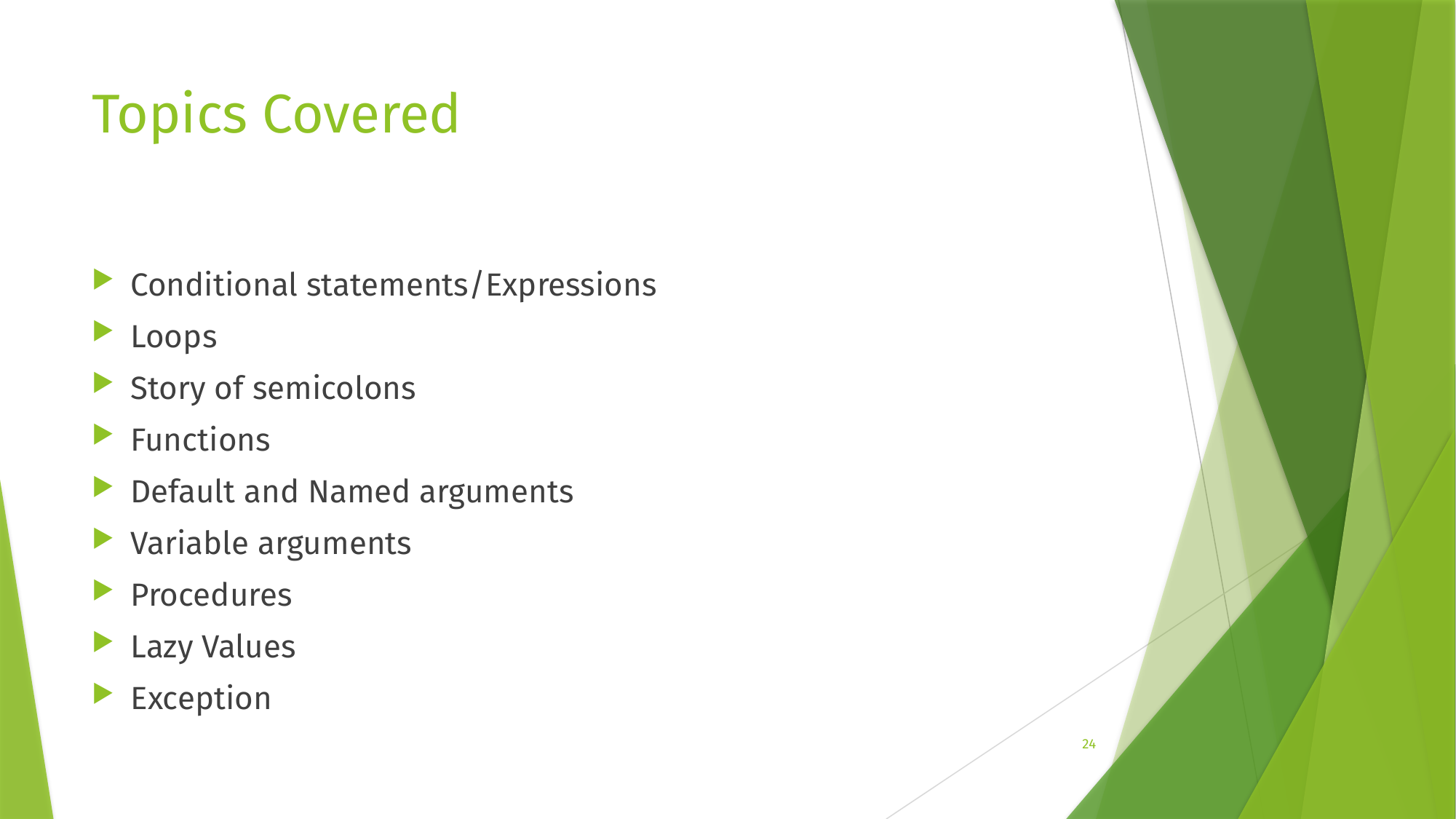

# Topics Covered
Conditional statements/Expressions
Loops
Story of semicolons
Functions
Default and Named arguments
Variable arguments
Procedures
Lazy Values
Exception

24